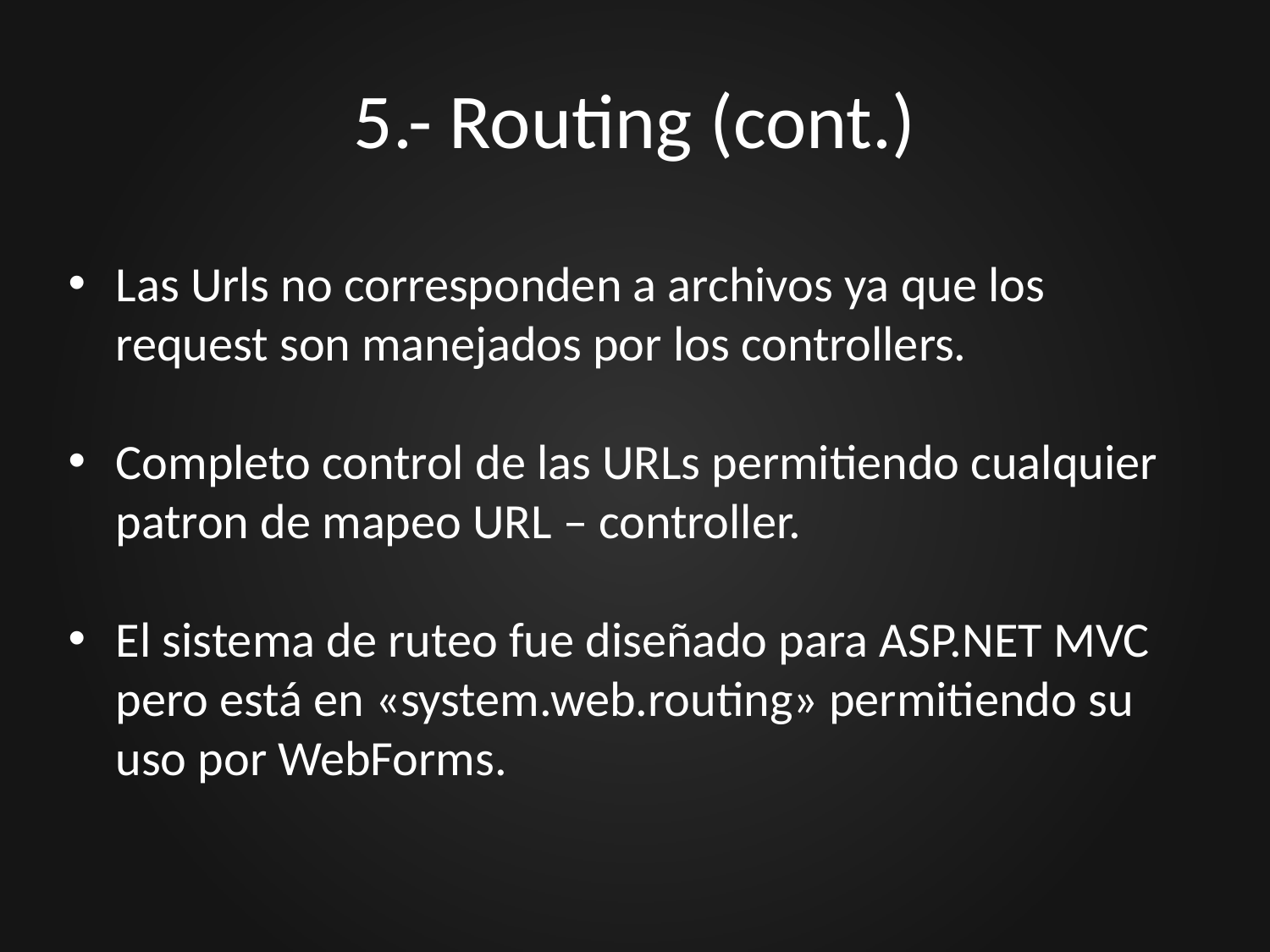

# 5.- Routing (cont.)
Las Urls no corresponden a archivos ya que los request son manejados por los controllers.

Completo control de las URLs permitiendo cualquier patron de mapeo URL – controller.

El sistema de ruteo fue diseñado para ASP.NET MVC pero está en «system.web.routing» permitiendo su uso por WebForms.